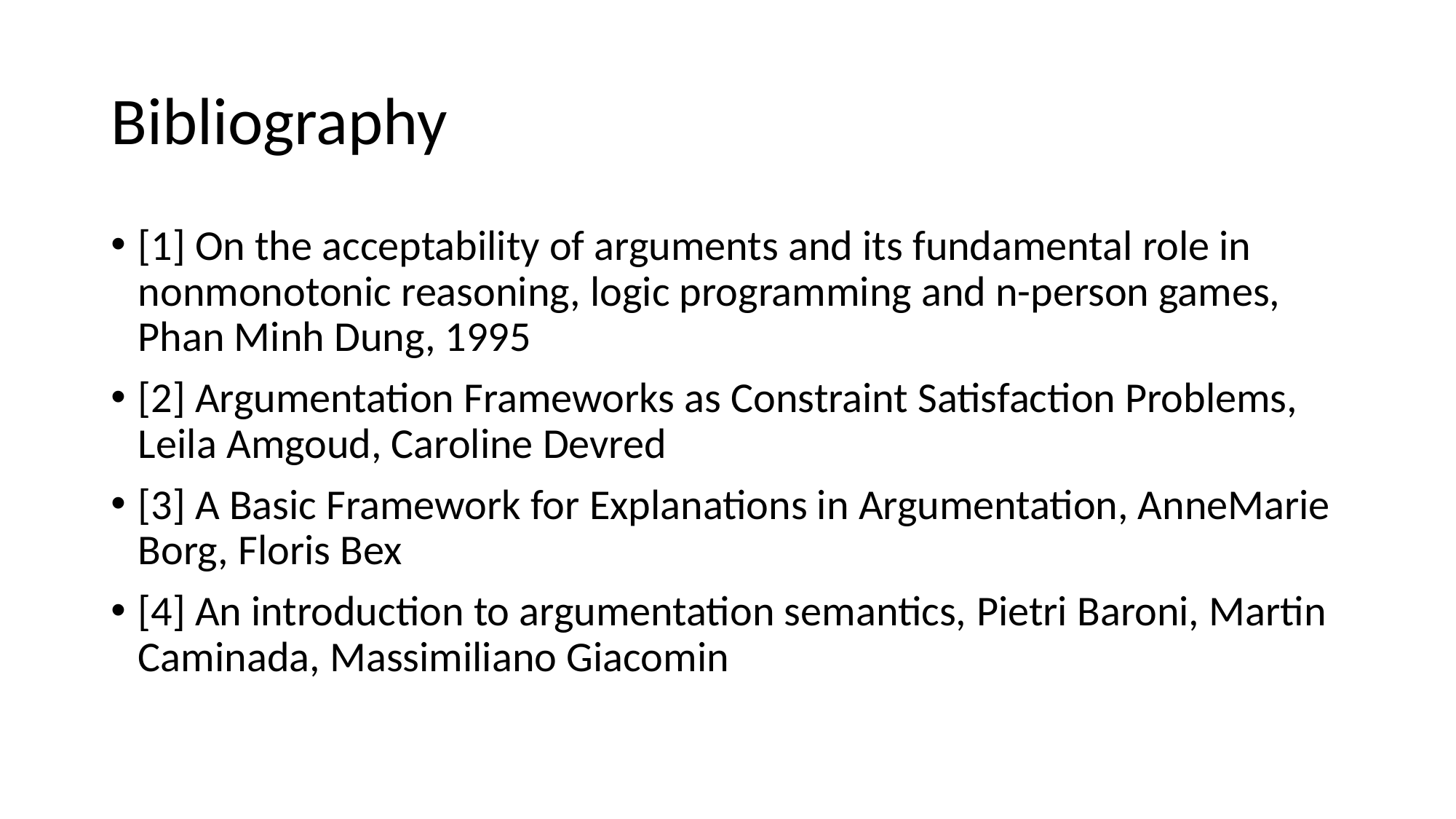

# Bibliography
[1] On the acceptability of arguments and its fundamental role in nonmonotonic reasoning, logic programming and n-person games, Phan Minh Dung, 1995
[2] Argumentation Frameworks as Constraint Satisfaction Problems, Leila Amgoud, Caroline Devred
[3] A Basic Framework for Explanations in Argumentation, AnneMarie Borg, Floris Bex
[4] An introduction to argumentation semantics, Pietri Baroni, Martin Caminada, Massimiliano Giacomin